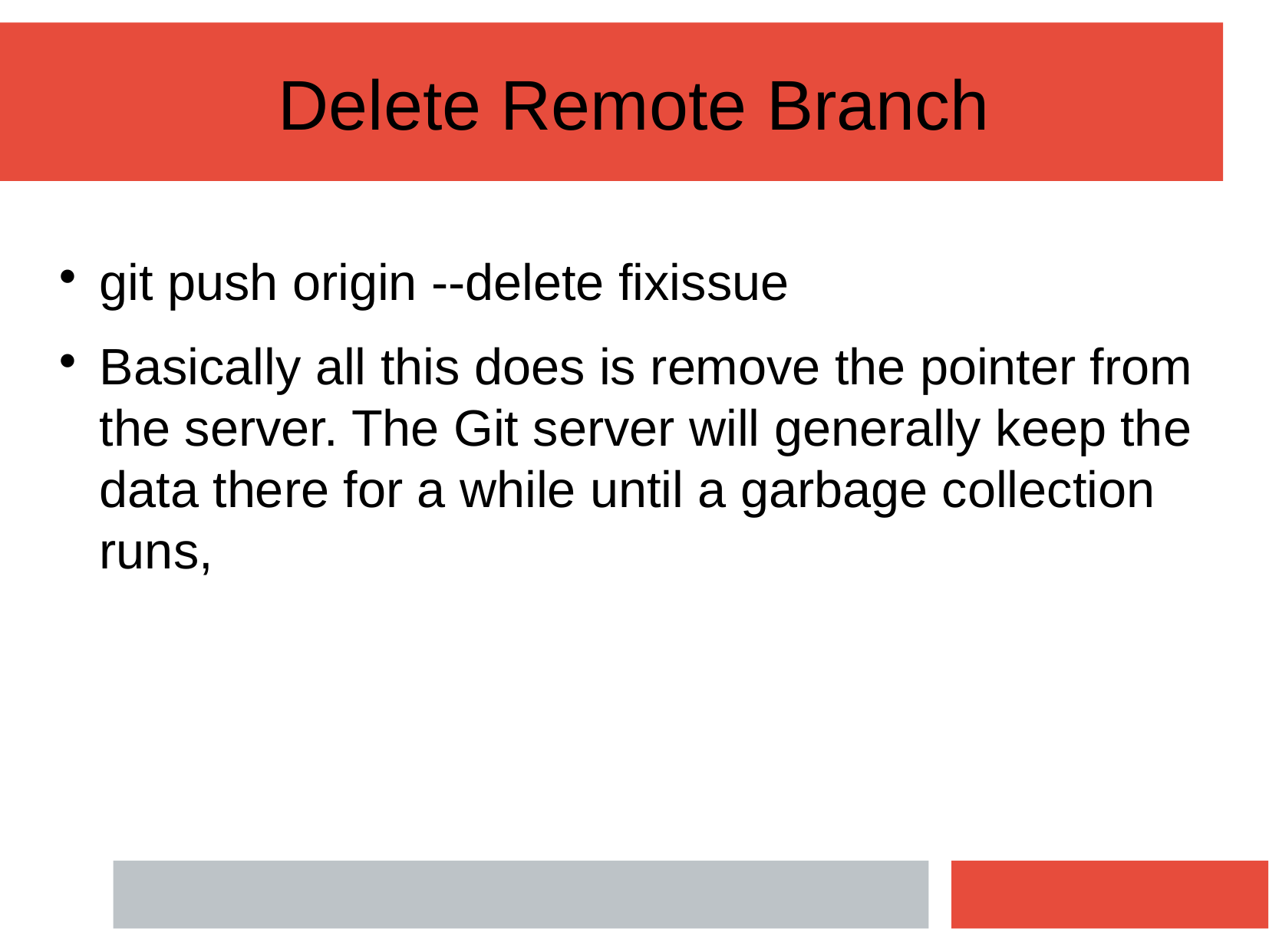

Delete Remote Branch
git push origin --delete fixissue
Basically all this does is remove the pointer from the server. The Git server will generally keep the data there for a while until a garbage collection runs,